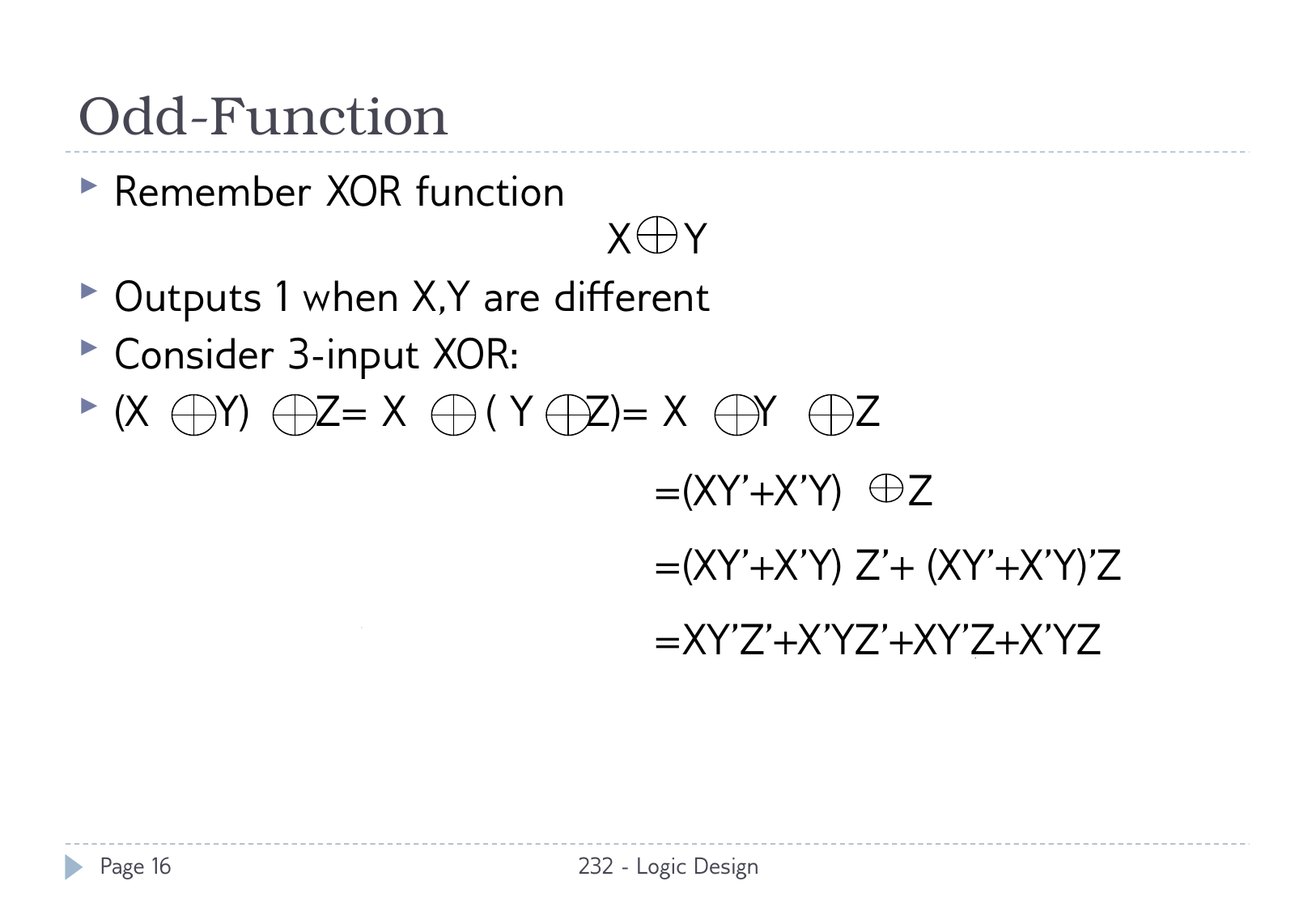

Odd-Function
Remember XOR function
X    Y
Outputs 1 when X,Y are different
Consider 3-input XOR:
(X     Y)     Z= X      ( Y    Z)= X     Y      Z

      =(XY’+X’Y)     Z
      =(XY’+X’Y) Z’+ (XY’+X’Y)’Z
      =XY’Z’+X’YZ’+XY’Z+X’YZ

Page 16
232 - Logic Design